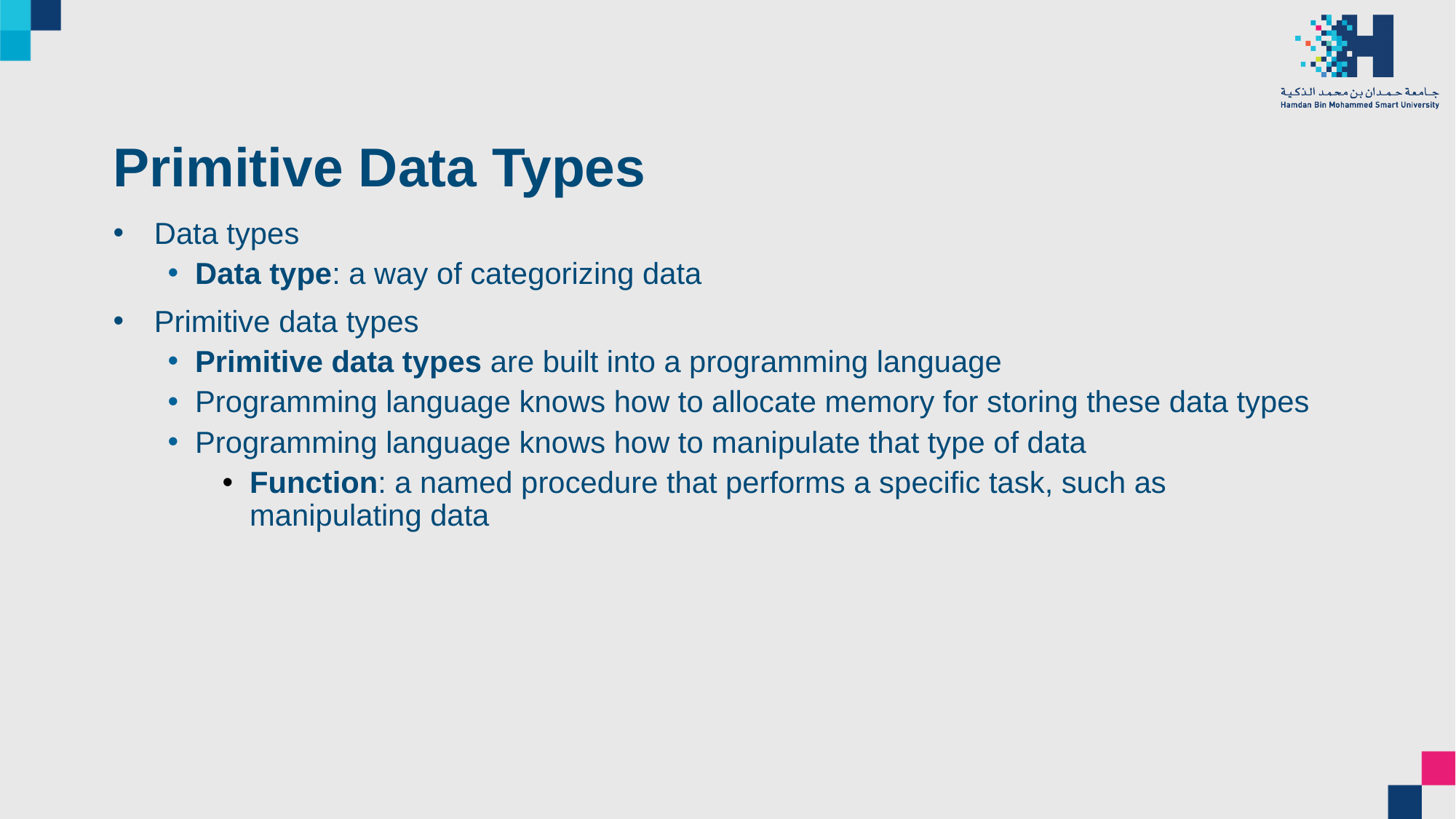

# Primitive Data Types
Data types
Data type: a way of categorizing data
Primitive data types
Primitive data types are built into a programming language
Programming language knows how to allocate memory for storing these data types
Programming language knows how to manipulate that type of data
Function: a named procedure that performs a specific task, such as manipulating data